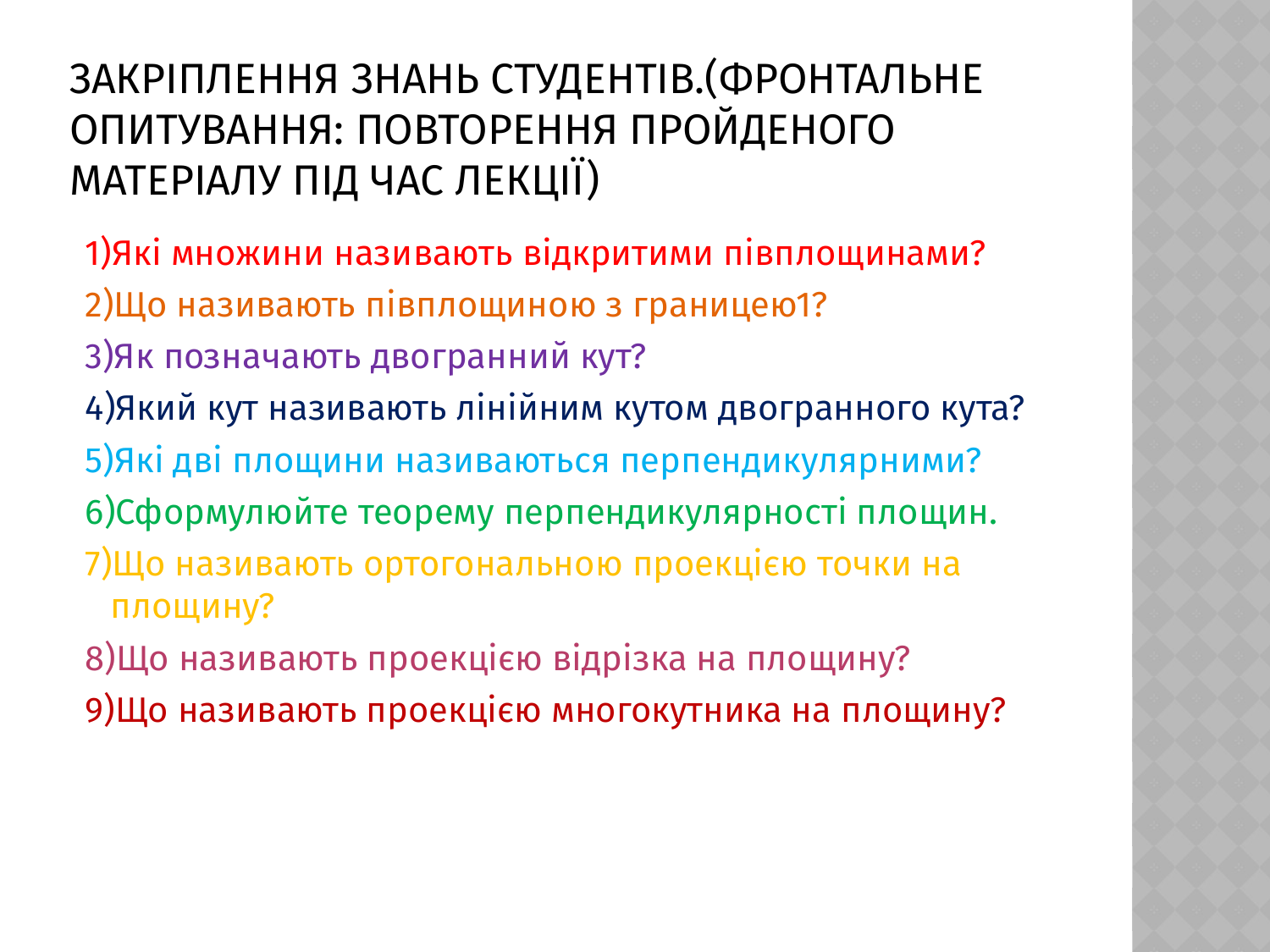

# ЗАКРІПЛЕННЯ ЗНАНЬ СТУДЕНТІВ.(ФРОНТАЛЬНЕ ОПИТУВАННЯ: ПОВТОРЕННЯ ПРОЙДЕНОГО МАТЕРІАЛУ ПІД ЧАС ЛЕКЦІї)
 1)Які множини називають відкритими півплощинами?
 2)Що називають півплощиною з границею1?
 3)Як позначають двогранний кут?
 4)Який кут називають лінійним кутом двогранного кута?
 5)Які дві площини називаються перпендикулярними?
 6)Сформулюйте теорему перпендикулярності площин.
 7)Що називають ортогональною проекцією точки на площину?
 8)Що називають проекцією відрізка на площину?
 9)Що називають проекцією многокутника на площину?